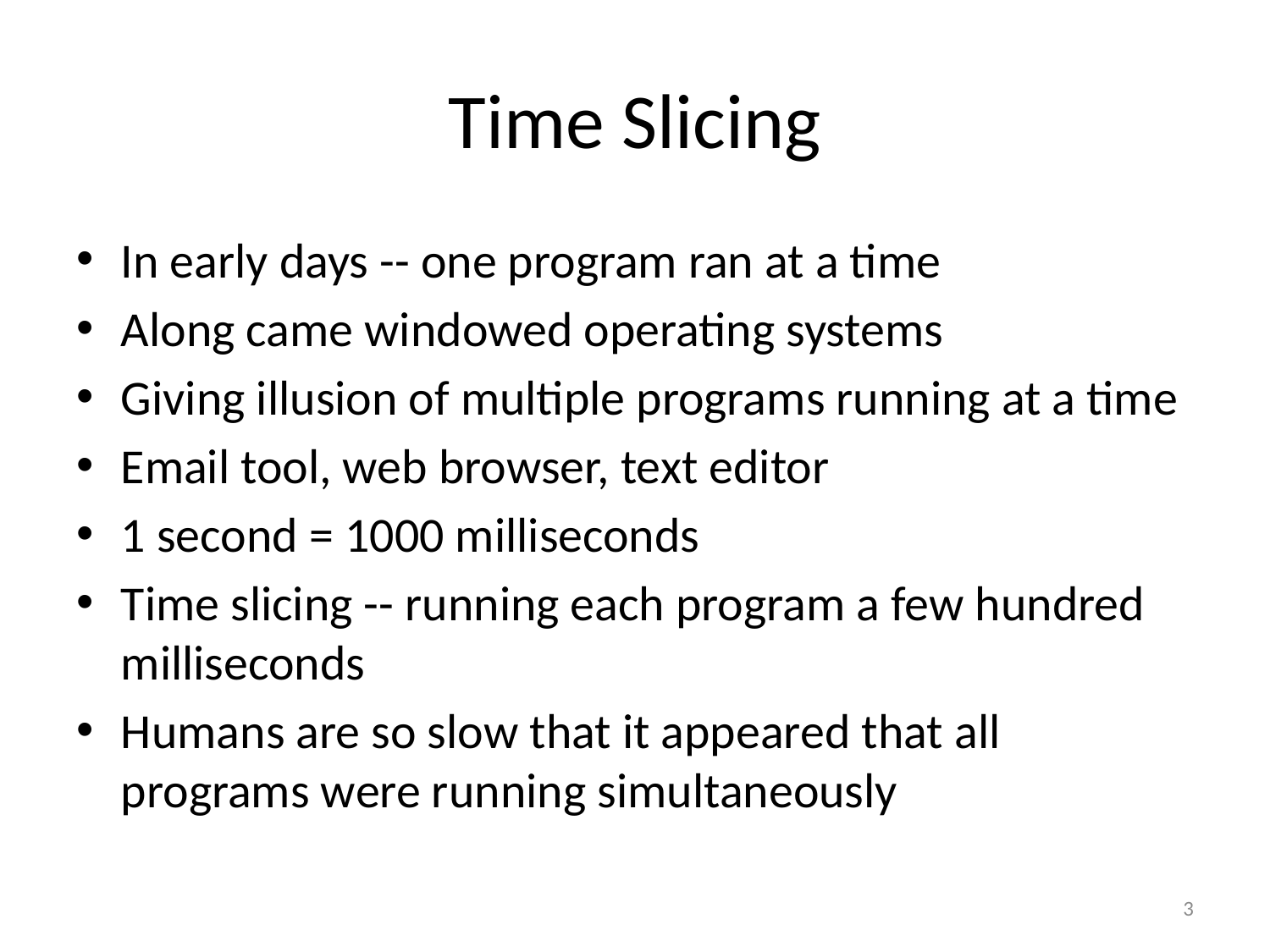

# Time Slicing
In early days -- one program ran at a time
Along came windowed operating systems
Giving illusion of multiple programs running at a time
Email tool, web browser, text editor
1 second = 1000 milliseconds
Time slicing -- running each program a few hundred milliseconds
Humans are so slow that it appeared that all programs were running simultaneously
3